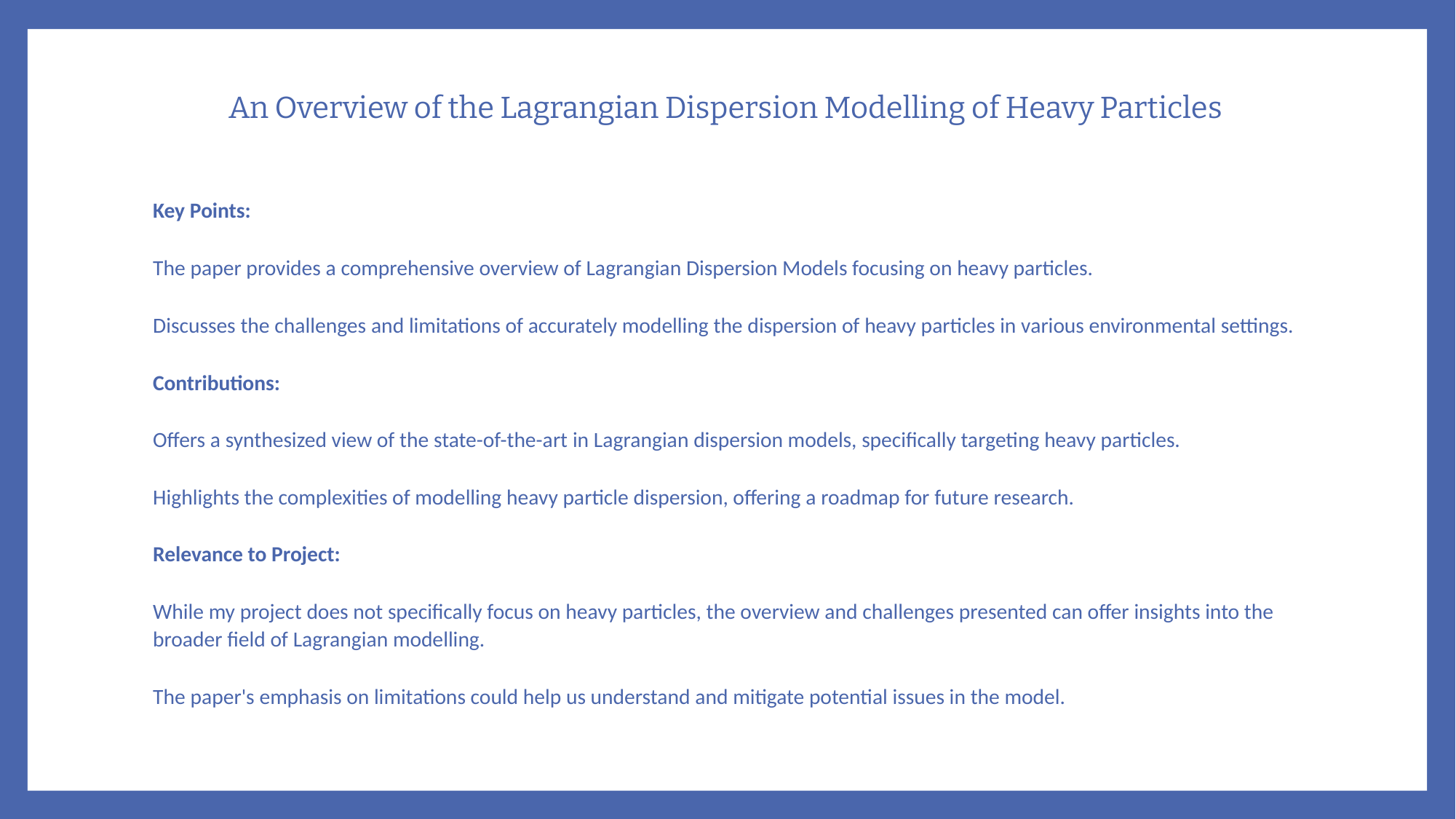

# An Overview of the Lagrangian Dispersion Modelling of Heavy Particles
Key Points:
The paper provides a comprehensive overview of Lagrangian Dispersion Models focusing on heavy particles.
Discusses the challenges and limitations of accurately modelling the dispersion of heavy particles in various environmental settings.
Contributions:
Offers a synthesized view of the state-of-the-art in Lagrangian dispersion models, specifically targeting heavy particles.
Highlights the complexities of modelling heavy particle dispersion, offering a roadmap for future research.
Relevance to Project:
While my project does not specifically focus on heavy particles, the overview and challenges presented can offer insights into the broader field of Lagrangian modelling.
The paper's emphasis on limitations could help us understand and mitigate potential issues in the model.